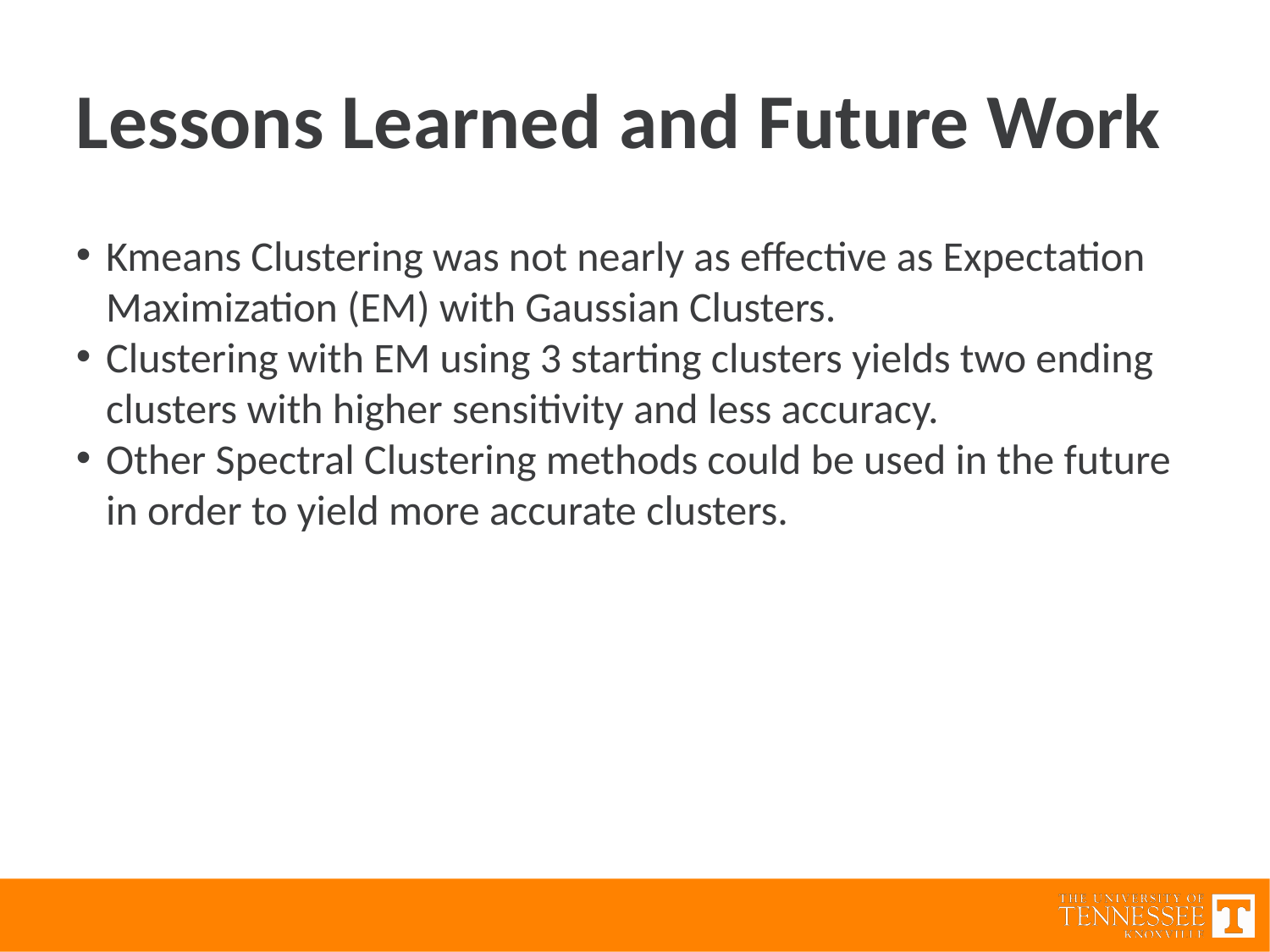

Lessons Learned and Future Work
Kmeans Clustering was not nearly as effective as Expectation Maximization (EM) with Gaussian Clusters.
Clustering with EM using 3 starting clusters yields two ending clusters with higher sensitivity and less accuracy.
Other Spectral Clustering methods could be used in the future in order to yield more accurate clusters.